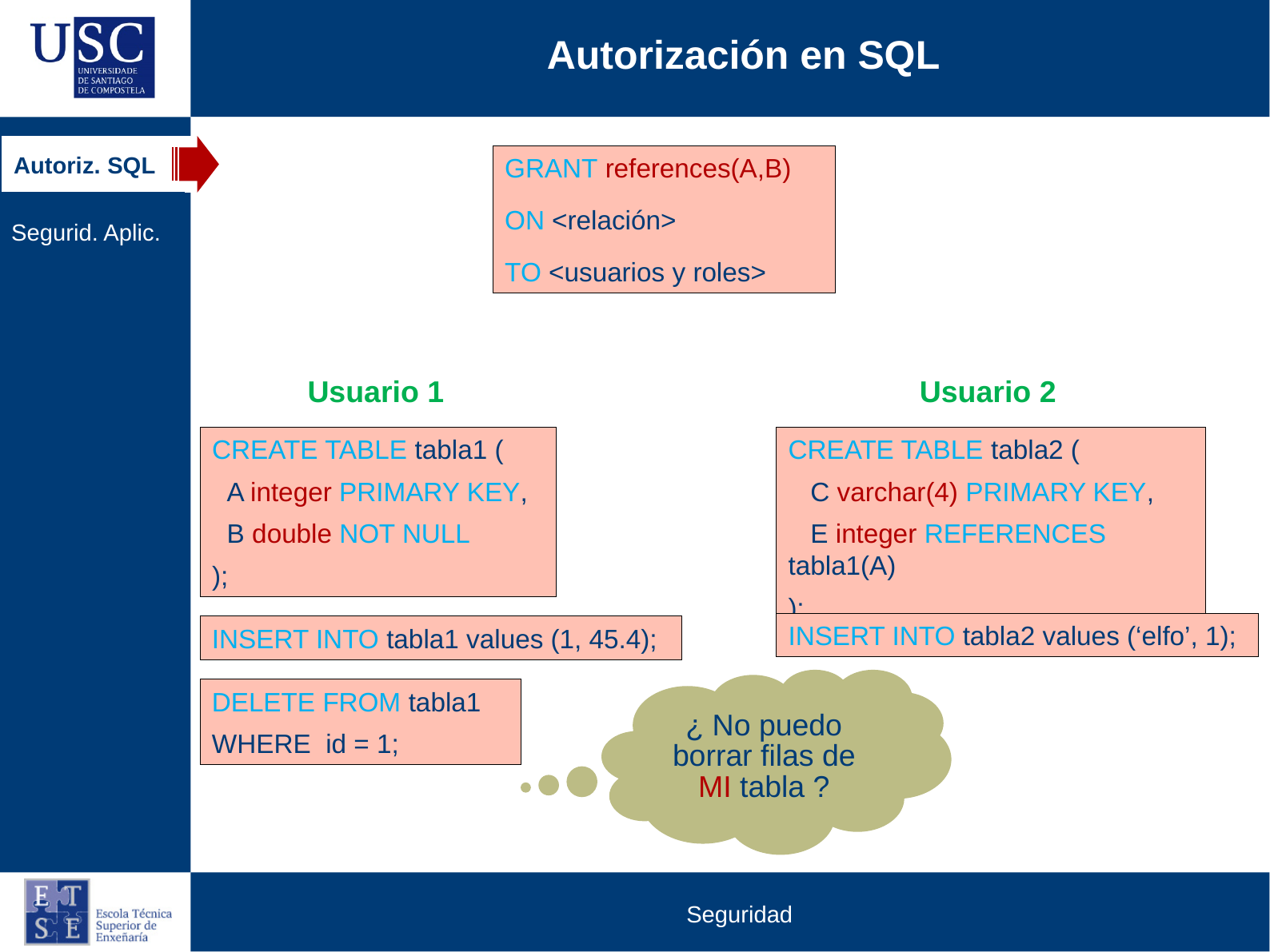

Autorización en SQL
Autoriz. SQL

GRANT references(A,B)
ON <relación>
TO <usuarios y roles>
Segurid. Aplic.
Usuario 1
Usuario 2
CREATE TABLE tabla1 (
  A integer PRIMARY KEY,
  B double NOT NULL
);
CREATE TABLE tabla2 (
   C varchar(4) PRIMARY KEY,
   E integer REFERENCES tabla1(A)
);
INSERT INTO tabla2 values (‘elfo’, 1);
INSERT INTO tabla1 values (1, 45.4);
¿ No puedo borrar filas de MI tabla ?
DELETE FROM tabla1
WHERE  id = 1;